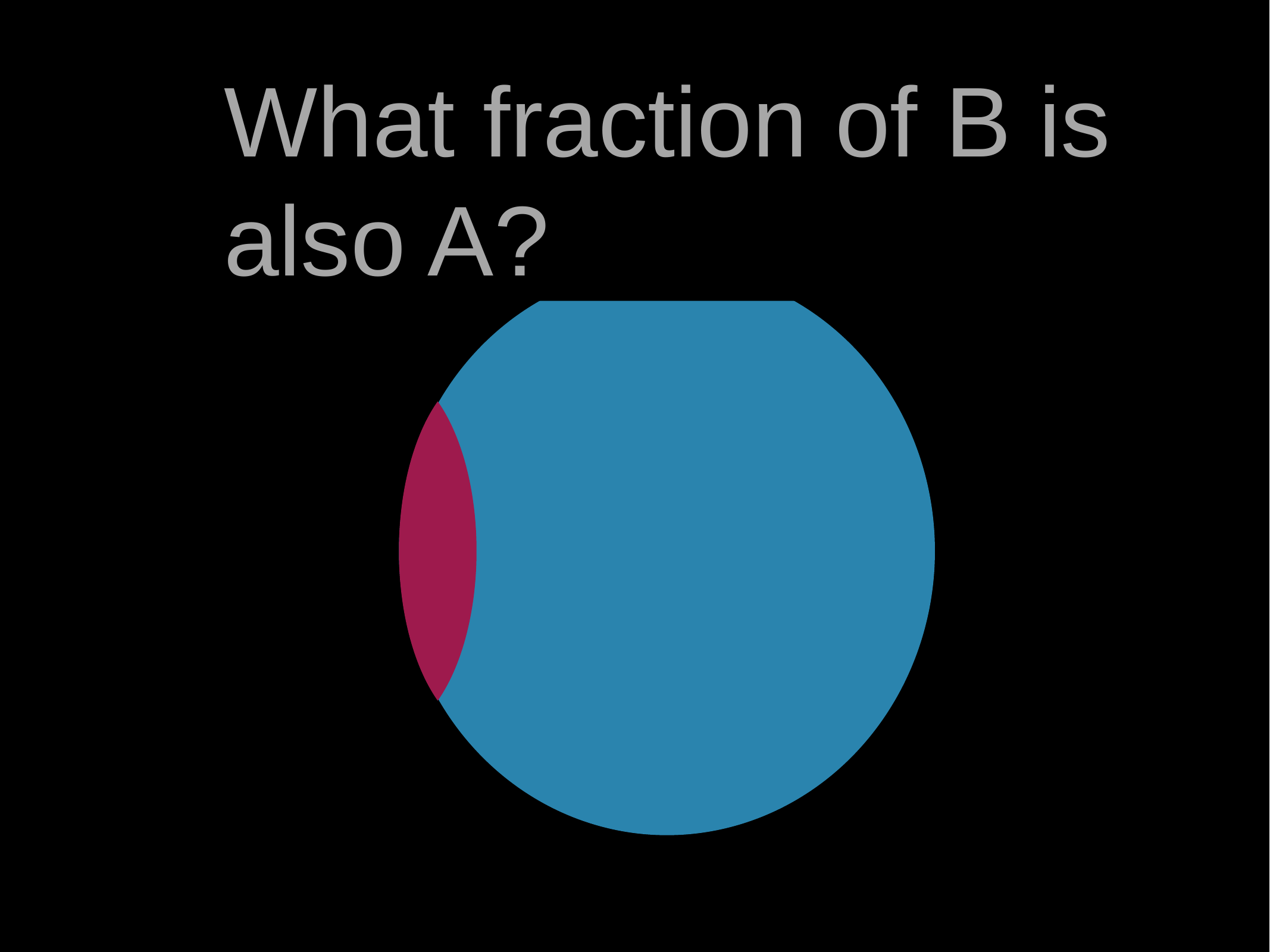

What fraction of B is also A?
P(A|B)